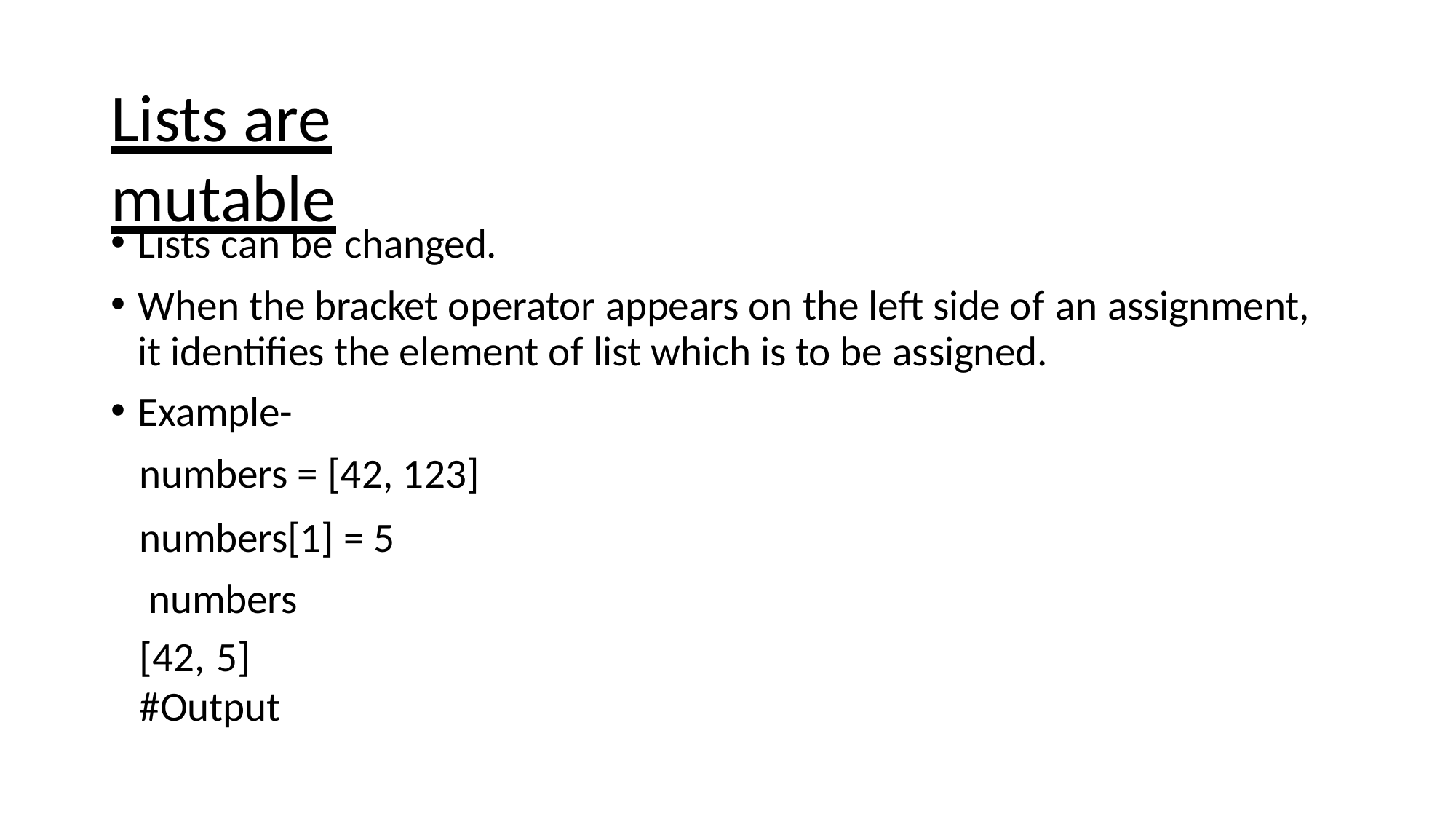

# Lists are mutable
Lists can be changed.
When the bracket operator appears on the left side of an assignment,  it identifies the element of list which is to be assigned.
Example-
numbers = [42, 123]
numbers[1] = 5  numbers
[42, 5]	#Output